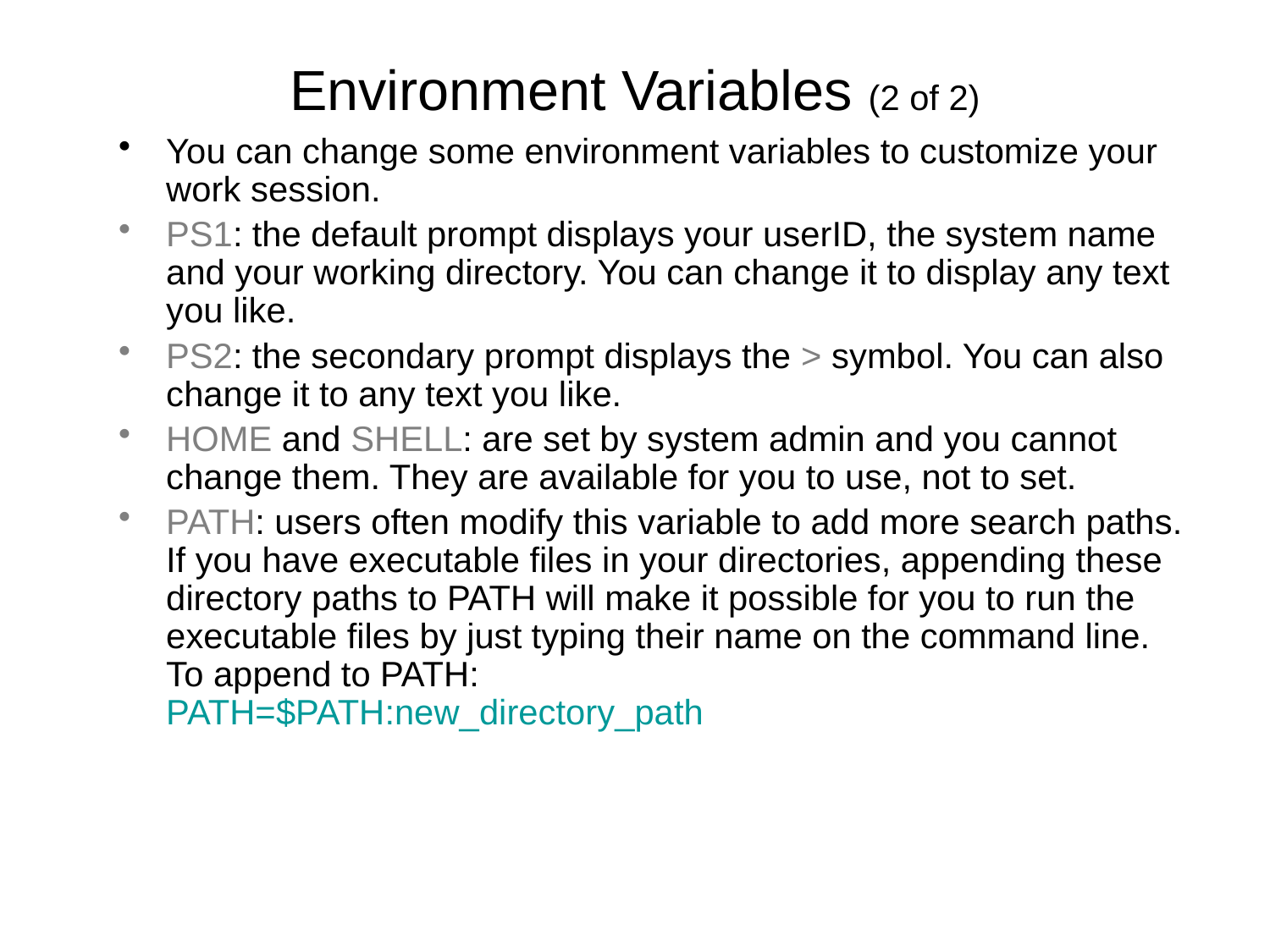

# Environment Variables (2 of 2)
You can change some environment variables to customize your work session.
PS1: the default prompt displays your userID, the system name and your working directory. You can change it to display any text you like.
PS2: the secondary prompt displays the > symbol. You can also change it to any text you like.
HOME and SHELL: are set by system admin and you cannot change them. They are available for you to use, not to set.
PATH: users often modify this variable to add more search paths. If you have executable files in your directories, appending these directory paths to PATH will make it possible for you to run the executable files by just typing their name on the command line. To append to PATH:       	PATH=$PATH:new_directory_path